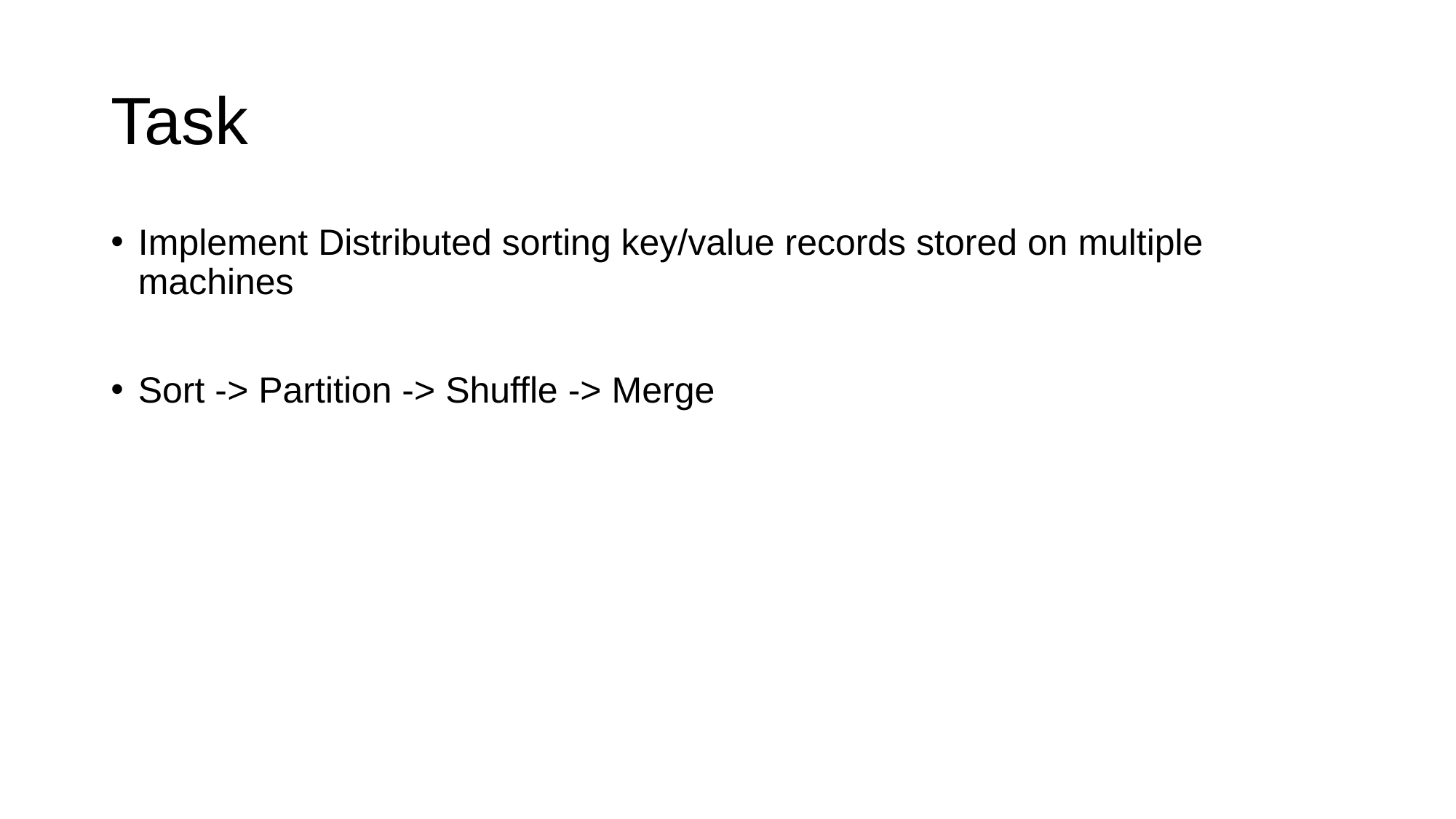

# Task
Implement Distributed sorting key/value records stored on multiple machines

Sort -> Partition -> Shuffle -> Merge